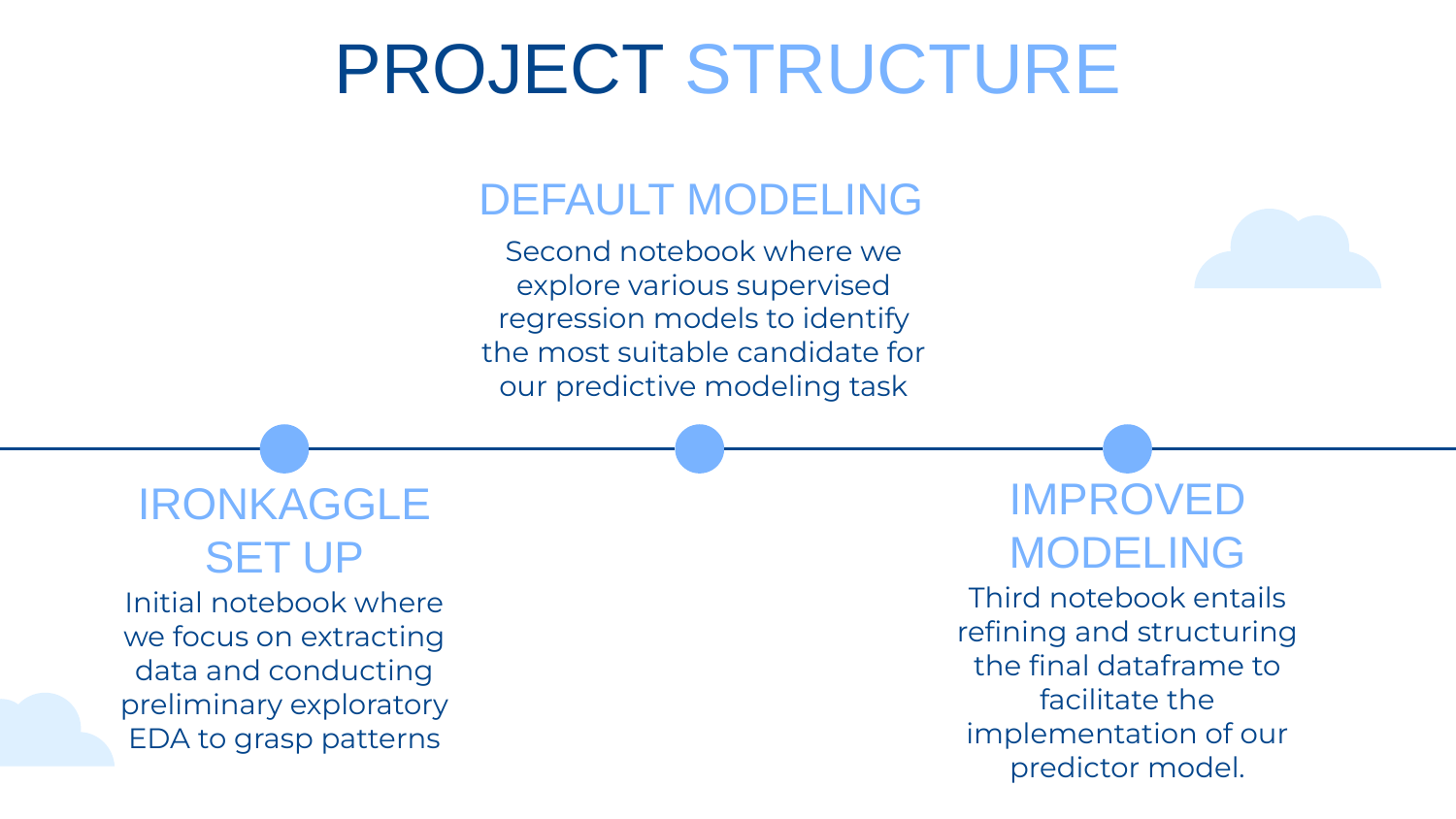

# PROJECT STRUCTURE
DEFAULT MODELING

Second notebook where we explore various supervised regression models to identify the most suitable candidate for our predictive modeling task

IMPROVED MODELING
IRONKAGGLE SET UP
Third notebook entails refining and structuring the final dataframe to facilitate the implementation of our predictor model.
Initial notebook where we focus on extracting data and conducting preliminary exploratory EDA to grasp patterns